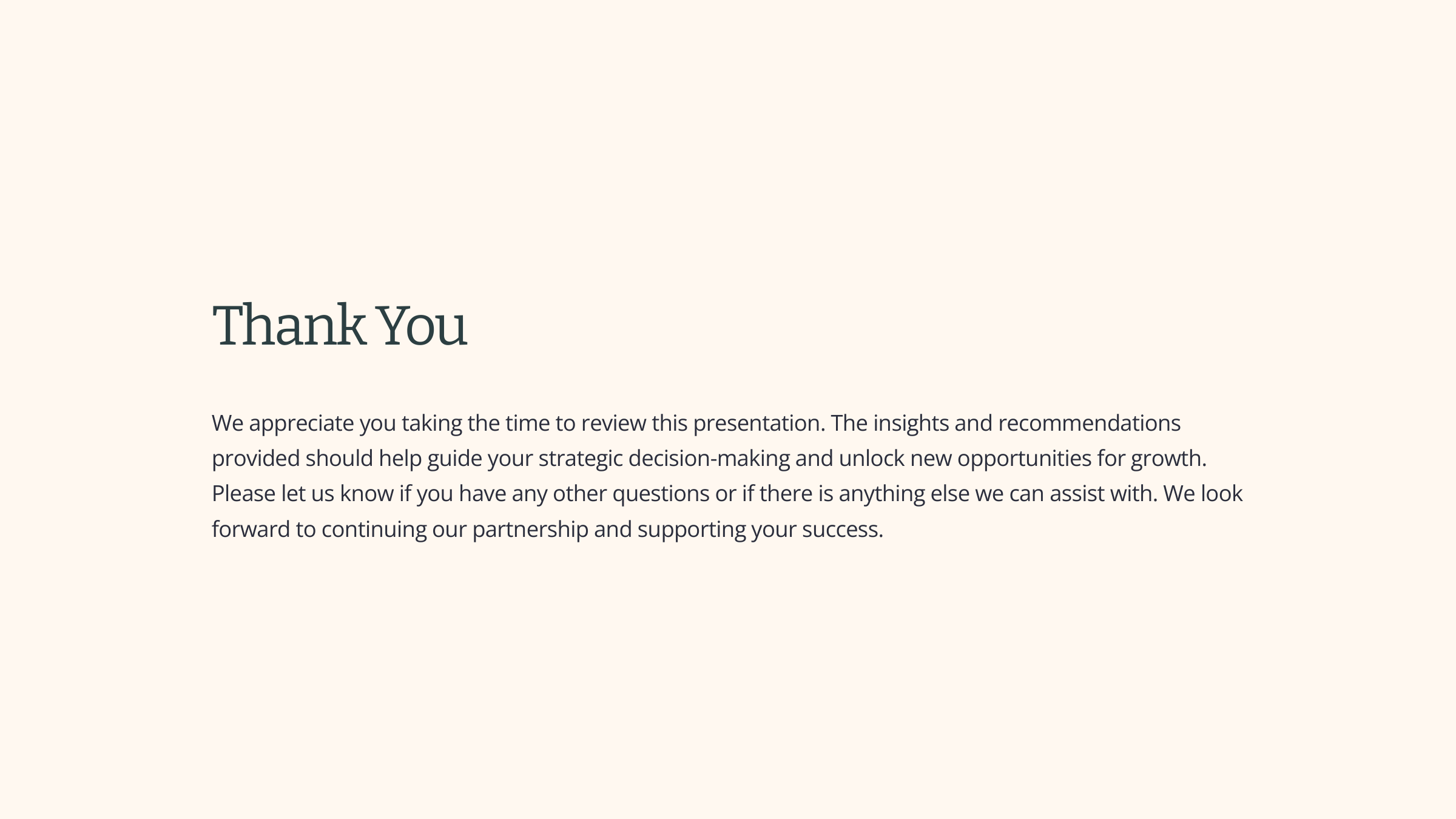

Thank You
We appreciate you taking the time to review this presentation. The insights and recommendations provided should help guide your strategic decision-making and unlock new opportunities for growth. Please let us know if you have any other questions or if there is anything else we can assist with. We look forward to continuing our partnership and supporting your success.